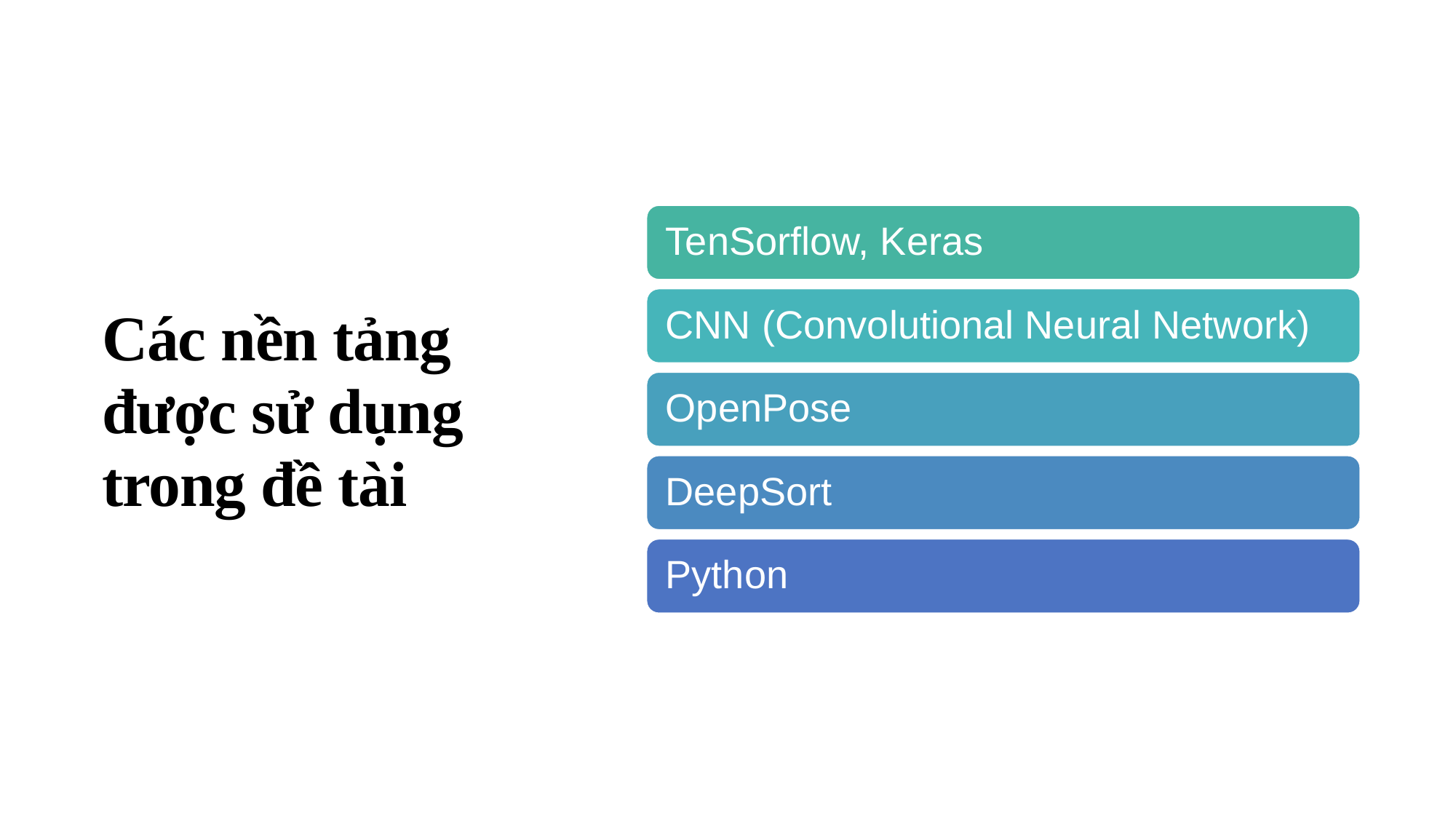

TenSorflow, Keras
CNN (Convolutional Neural Network)
OpenPose
DeepSort
Python
# Các nền tảng được sử dụng trong đề tài